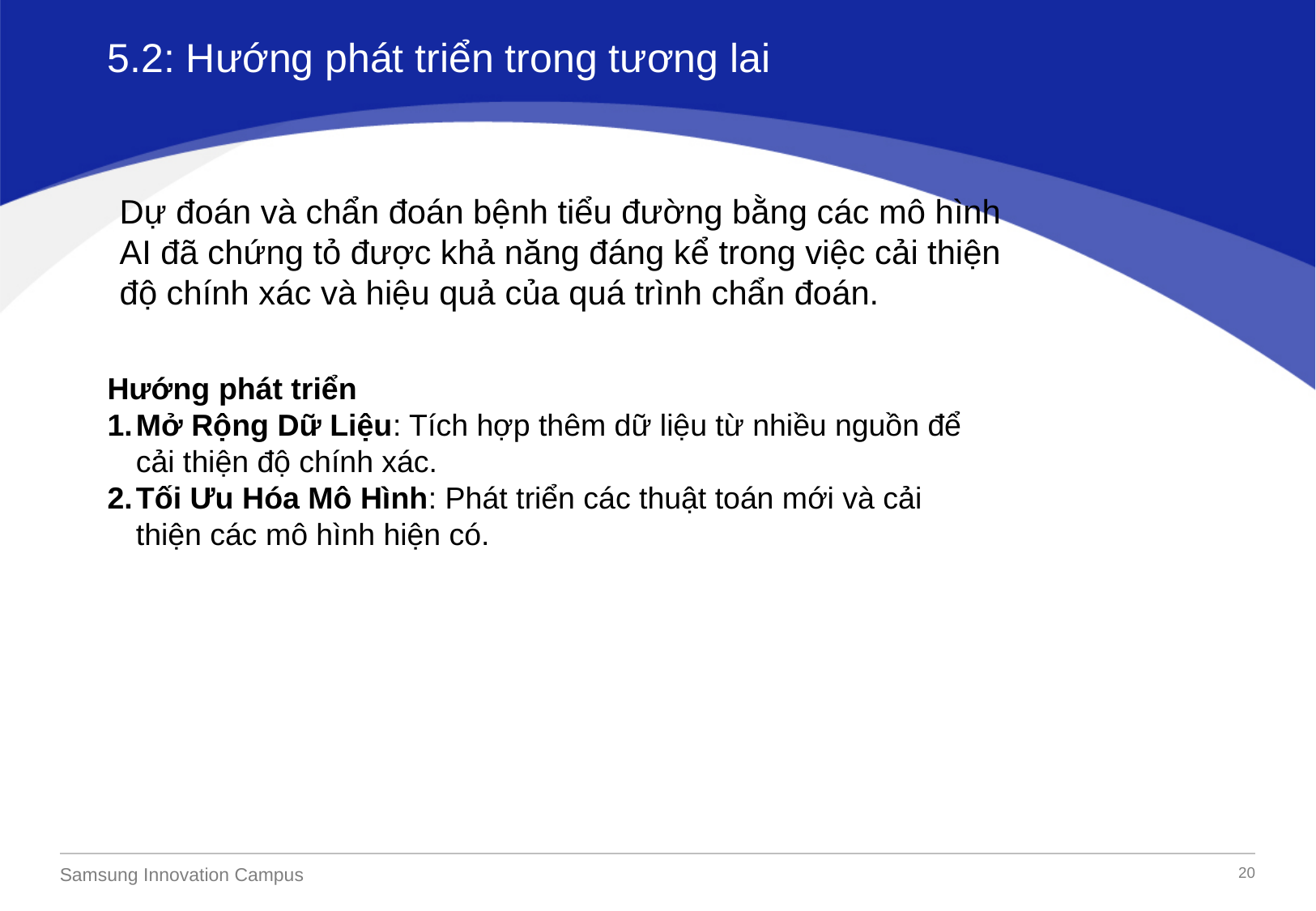

5.2: Hướng phát triển trong tương lai
Dự đoán và chẩn đoán bệnh tiểu đường bằng các mô hình AI đã chứng tỏ được khả năng đáng kể trong việc cải thiện độ chính xác và hiệu quả của quá trình chẩn đoán.
Hướng phát triển
Mở Rộng Dữ Liệu: Tích hợp thêm dữ liệu từ nhiều nguồn để cải thiện độ chính xác.
Tối Ưu Hóa Mô Hình: Phát triển các thuật toán mới và cải thiện các mô hình hiện có.